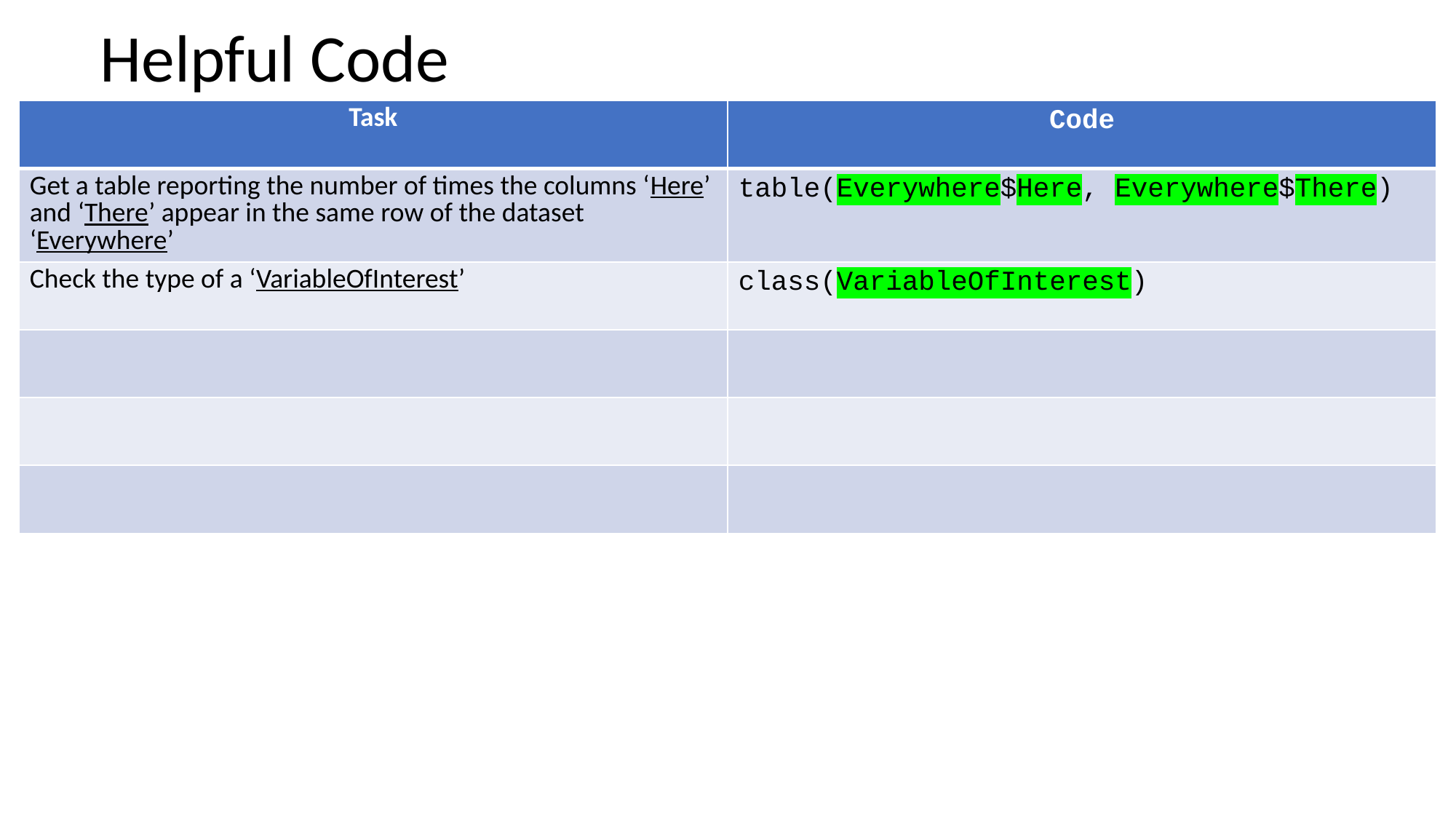

# Helpful Code
| Task | Code |
| --- | --- |
| Get a table reporting the number of times the columns ‘Here’ and ‘There’ appear in the same row of the dataset ‘Everywhere’ | table(Everywhere$Here, Everywhere$There) |
| Check the type of a ‘VariableOfInterest’ | class(VariableOfInterest) |
|  |  |
|  |  |
|  |  |